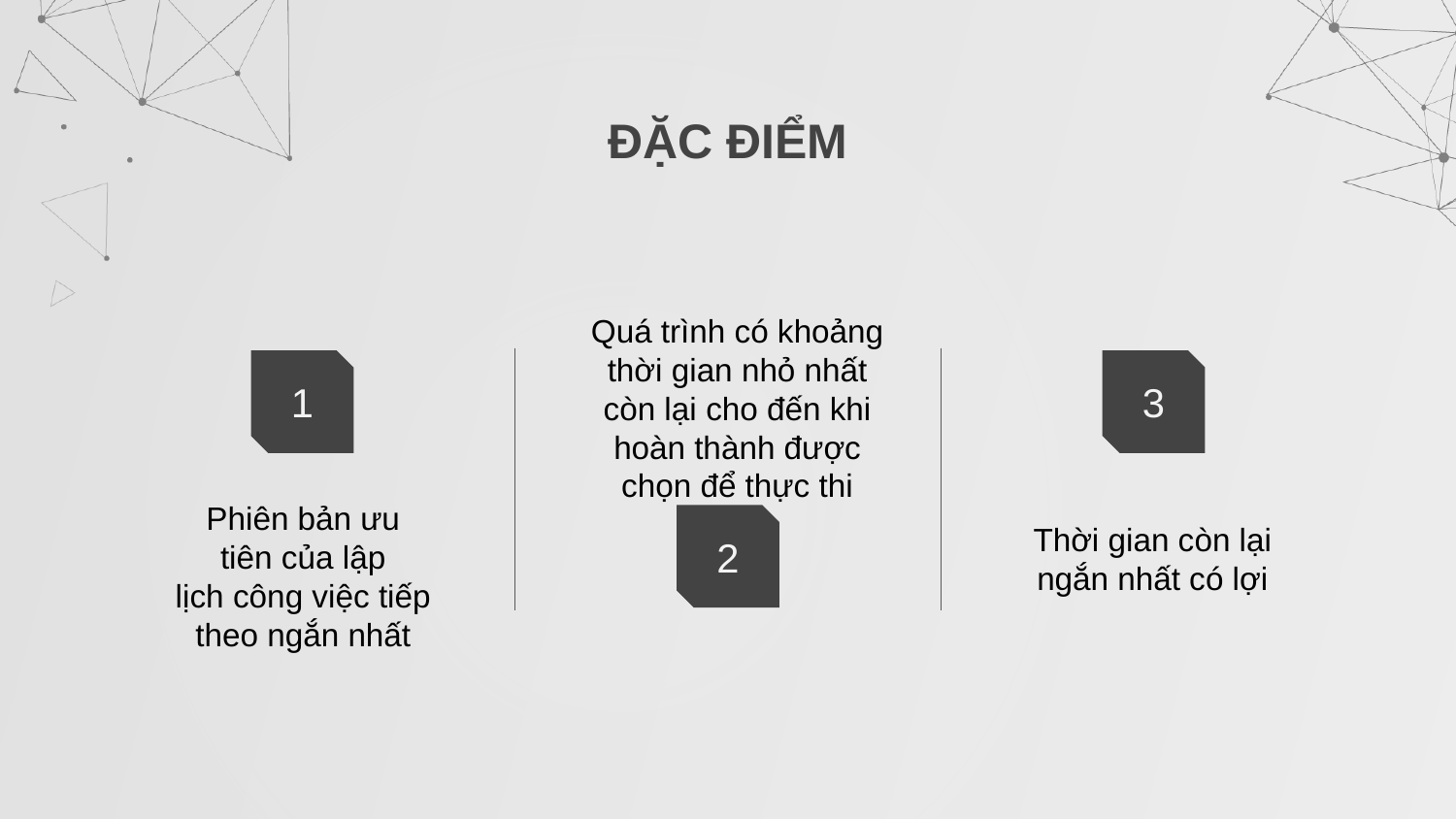

# ĐẶC ĐIỂM
Quá trình có khoảng thời gian nhỏ nhất còn lại cho đến khi hoàn thành được chọn để thực thi
1
3
Phiên bản ưu tiên của lập lịch công việc tiếp theo ngắn nhất
2
Thời gian còn lại ngắn nhất có lợi